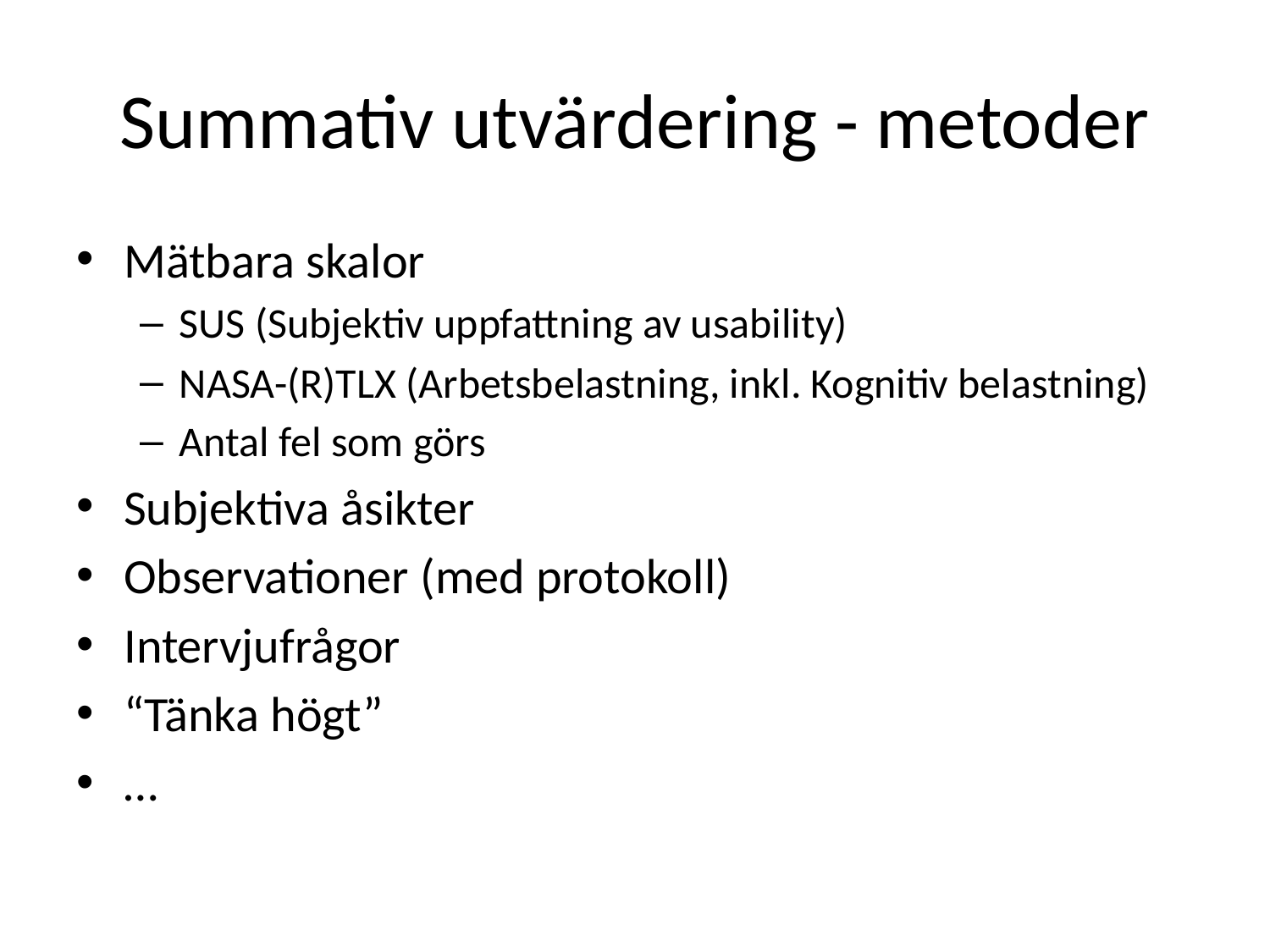

# Summativ utvärdering - metoder
Mätbara skalor
SUS (Subjektiv uppfattning av usability)
NASA-(R)TLX (Arbetsbelastning, inkl. Kognitiv belastning)
Antal fel som görs
Subjektiva åsikter
Observationer (med protokoll)
Intervjufrågor
“Tänka högt”
…